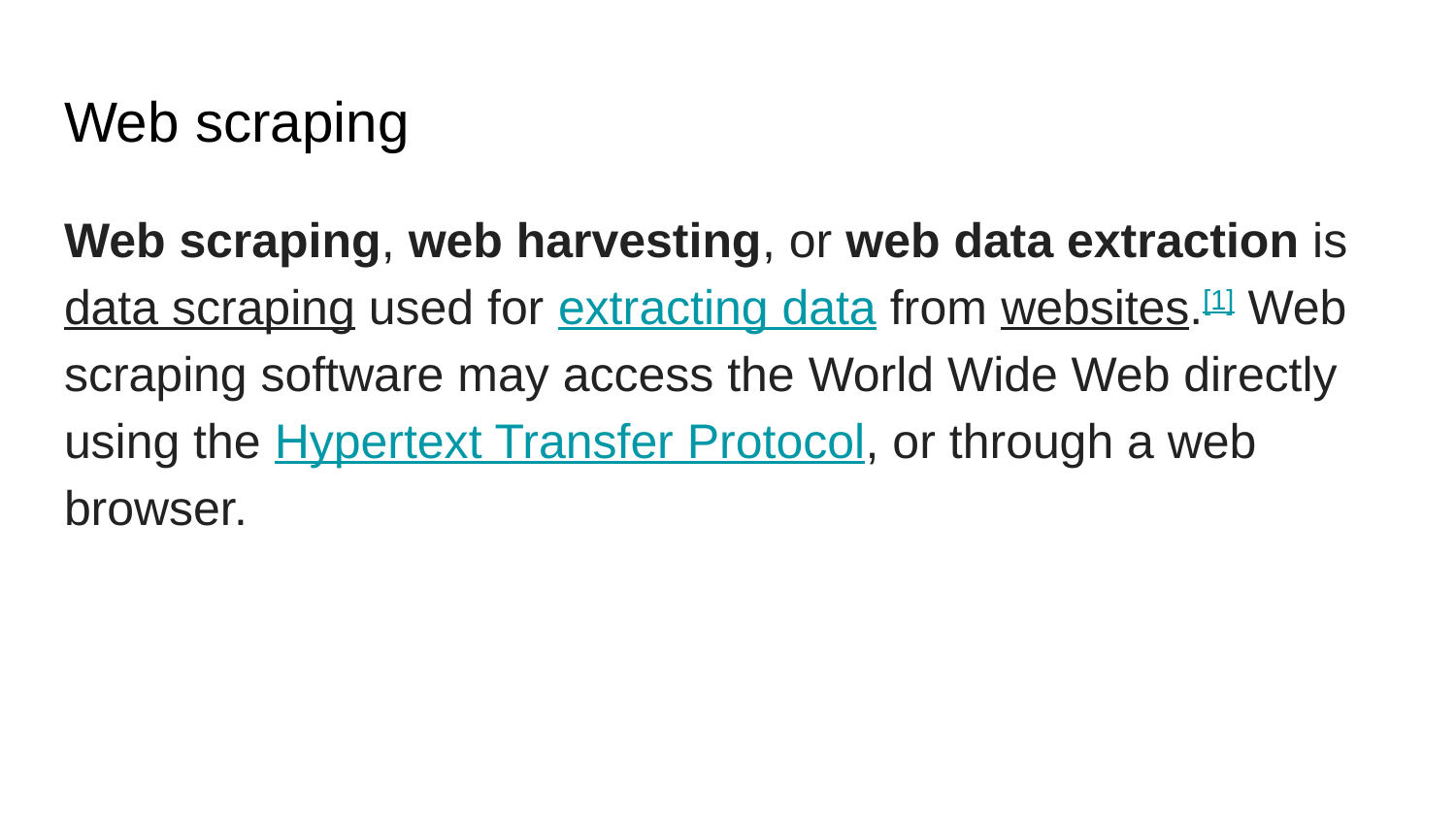

# Web scraping
Web scraping, web harvesting, or web data extraction is data scraping used for extracting data from websites.[1] Web scraping software may access the World Wide Web directly using the Hypertext Transfer Protocol, or through a web browser.